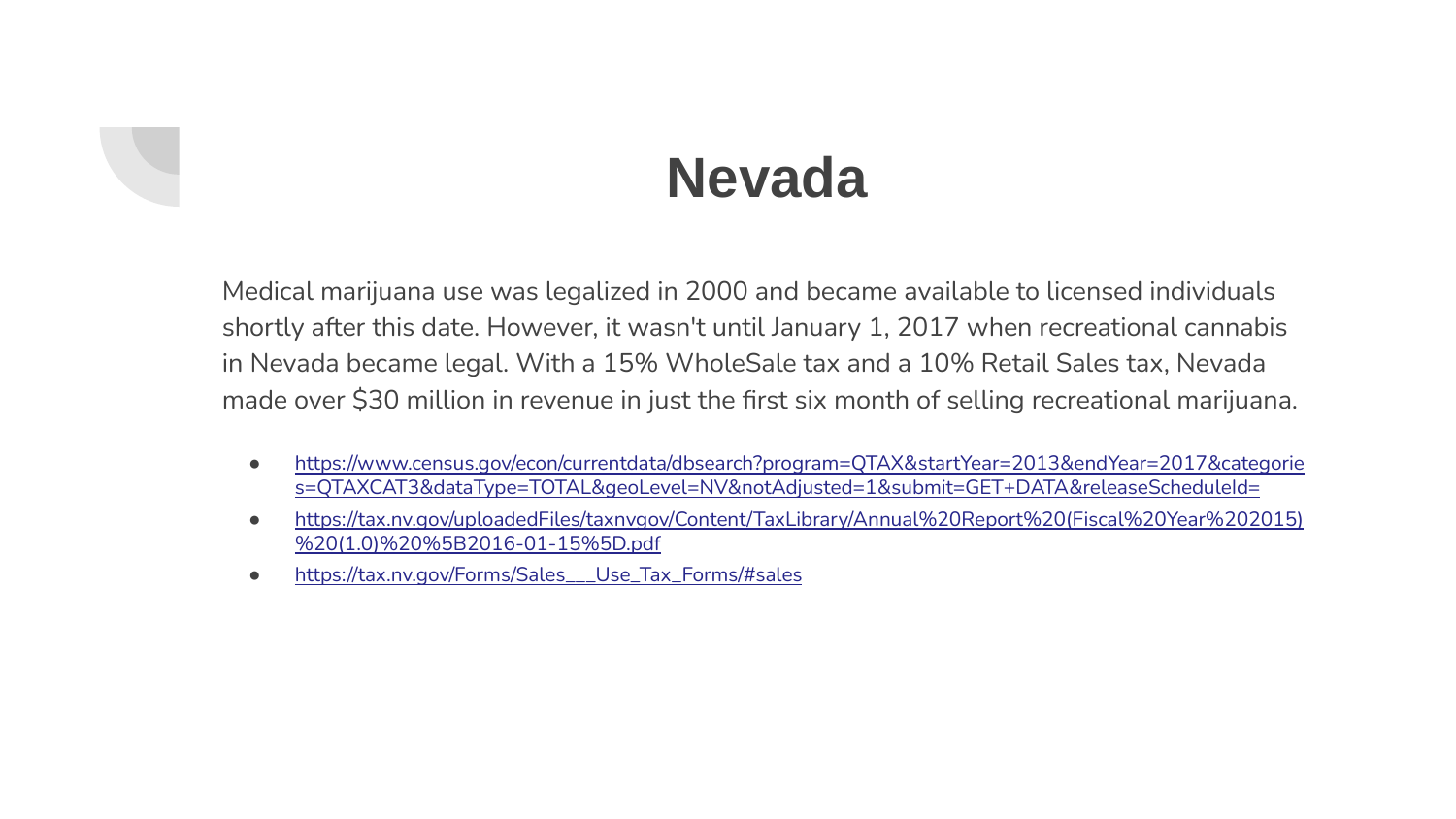

# Nevada
Medical marijuana use was legalized in 2000 and became available to licensed individuals shortly after this date. However, it wasn't until January 1, 2017 when recreational cannabis in Nevada became legal. With a 15% WholeSale tax and a 10% Retail Sales tax, Nevada made over $30 million in revenue in just the first six month of selling recreational marijuana.
https://www.census.gov/econ/currentdata/dbsearch?program=QTAX&startYear=2013&endYear=2017&categories=QTAXCAT3&dataType=TOTAL&geoLevel=NV&notAdjusted=1&submit=GET+DATA&releaseScheduleId=
https://tax.nv.gov/uploadedFiles/taxnvgov/Content/TaxLibrary/Annual%20Report%20(Fiscal%20Year%202015)%20(1.0)%20%5B2016-01-15%5D.pdf
https://tax.nv.gov/Forms/Sales___Use_Tax_Forms/#sales